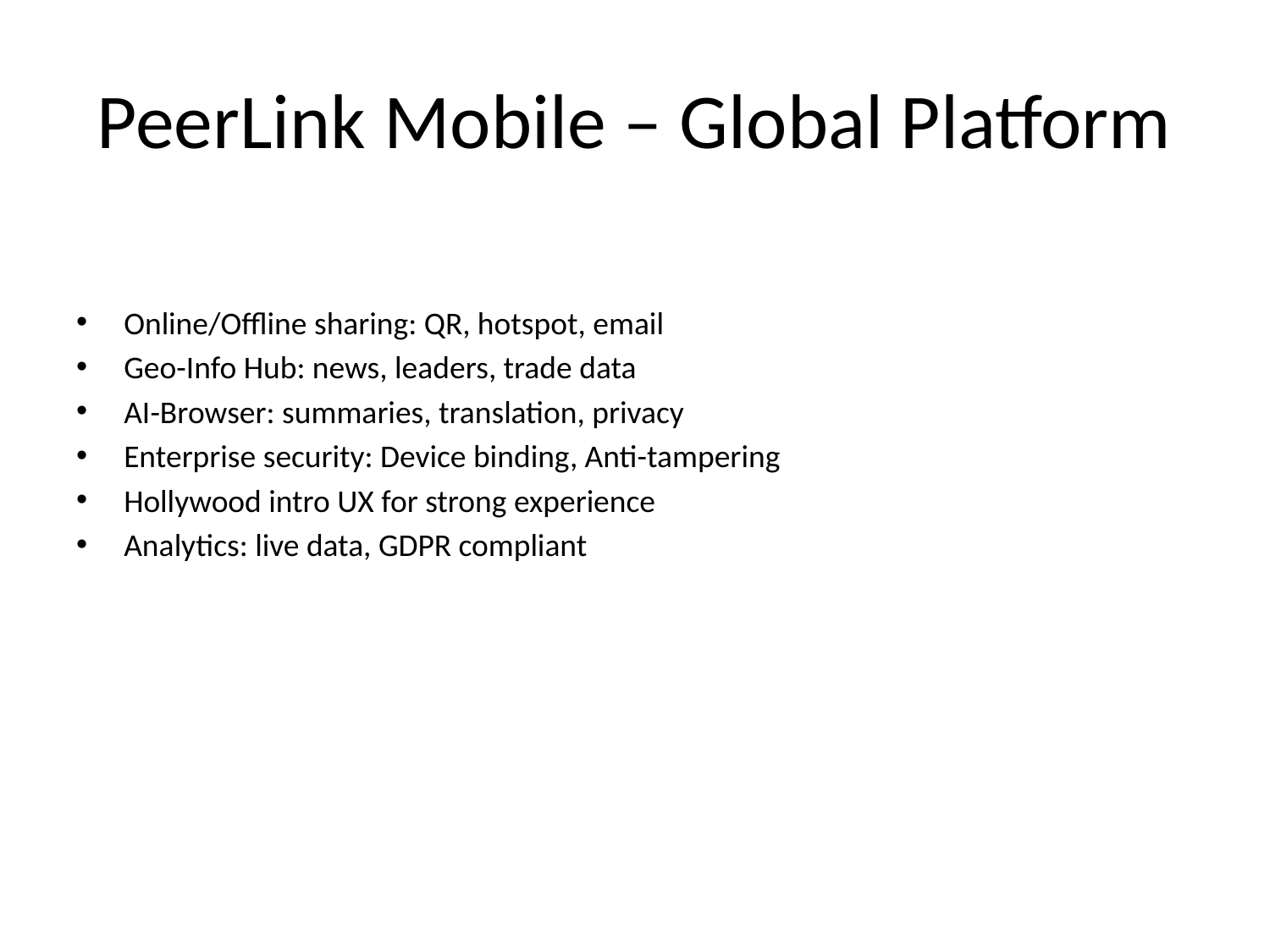

# PeerLink Mobile – Global Platform

Online/Offline sharing: QR, hotspot, email
Geo-Info Hub: news, leaders, trade data
AI-Browser: summaries, translation, privacy
Enterprise security: Device binding, Anti-tampering
Hollywood intro UX for strong experience
Analytics: live data, GDPR compliant